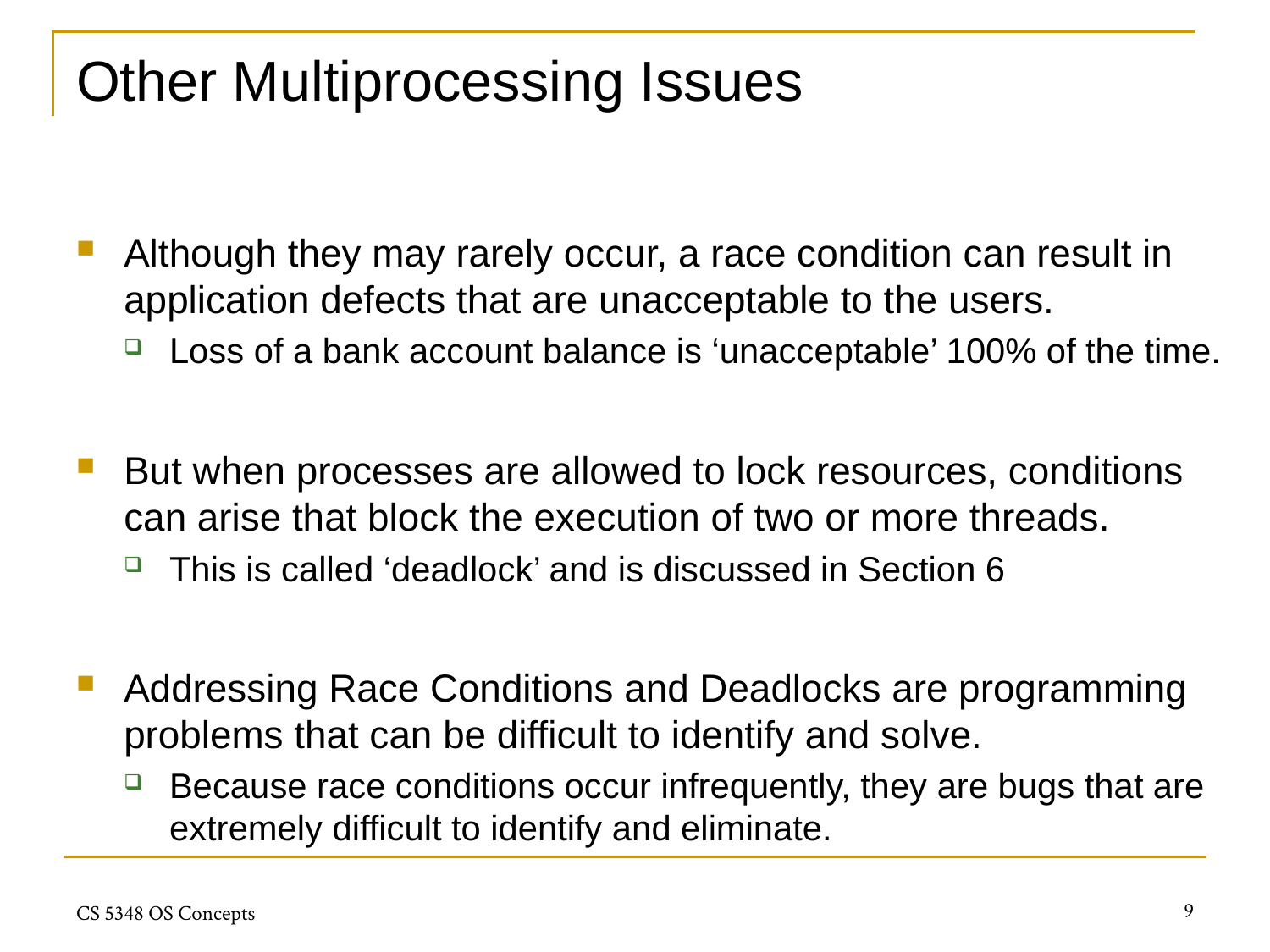

# Other Multiprocessing Issues
Although they may rarely occur, a race condition can result in application defects that are unacceptable to the users.
Loss of a bank account balance is ‘unacceptable’ 100% of the time.

But when processes are allowed to lock resources, conditions can arise that block the execution of two or more threads.
This is called ‘deadlock’ and is discussed in Section 6

Addressing Race Conditions and Deadlocks are programming problems that can be difficult to identify and solve.
Because race conditions occur infrequently, they are bugs that are extremely difficult to identify and eliminate.
9
CS 5348 OS Concepts